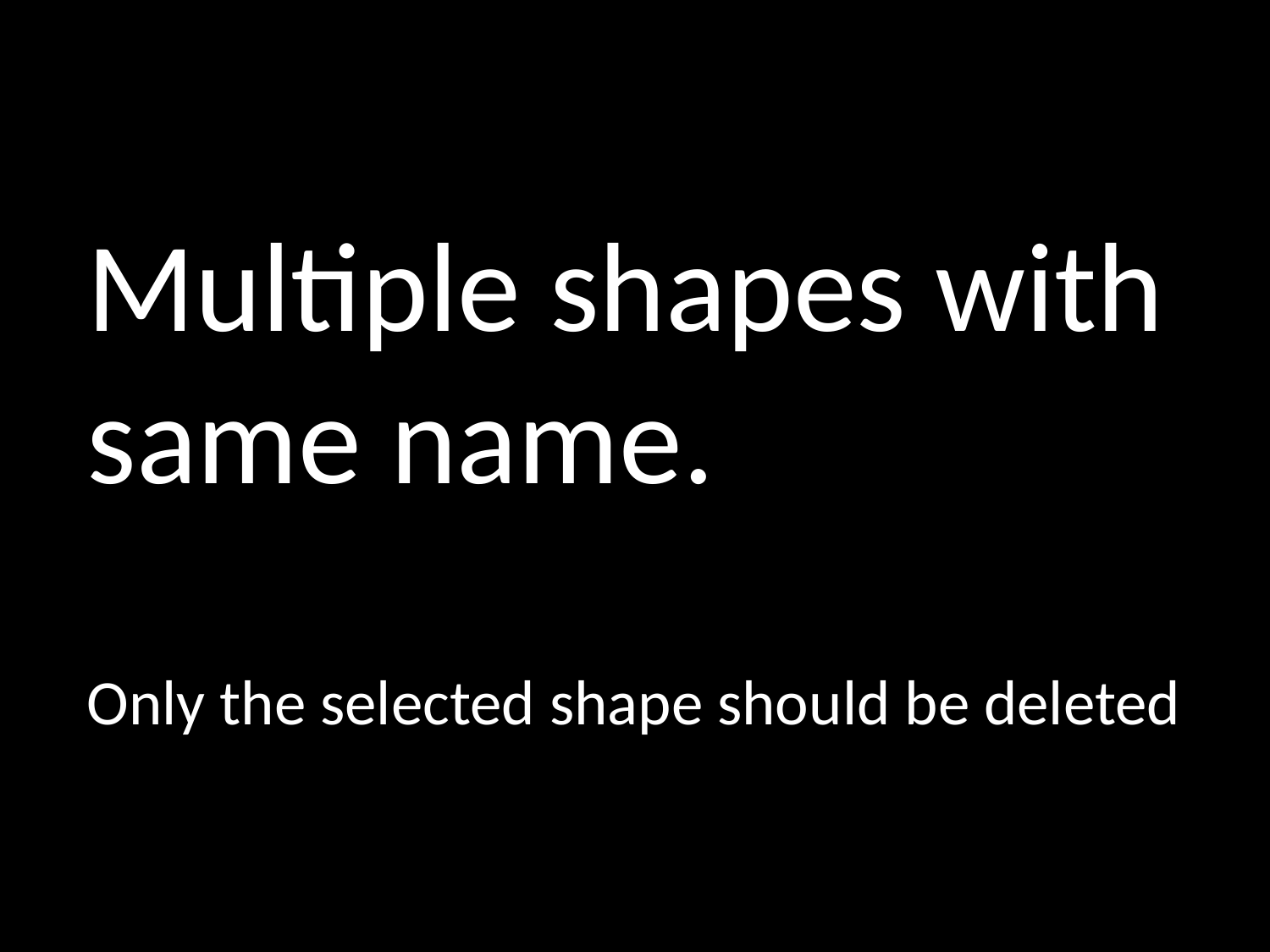

# Multiple shapes with same name. Only the selected shape should be deleted